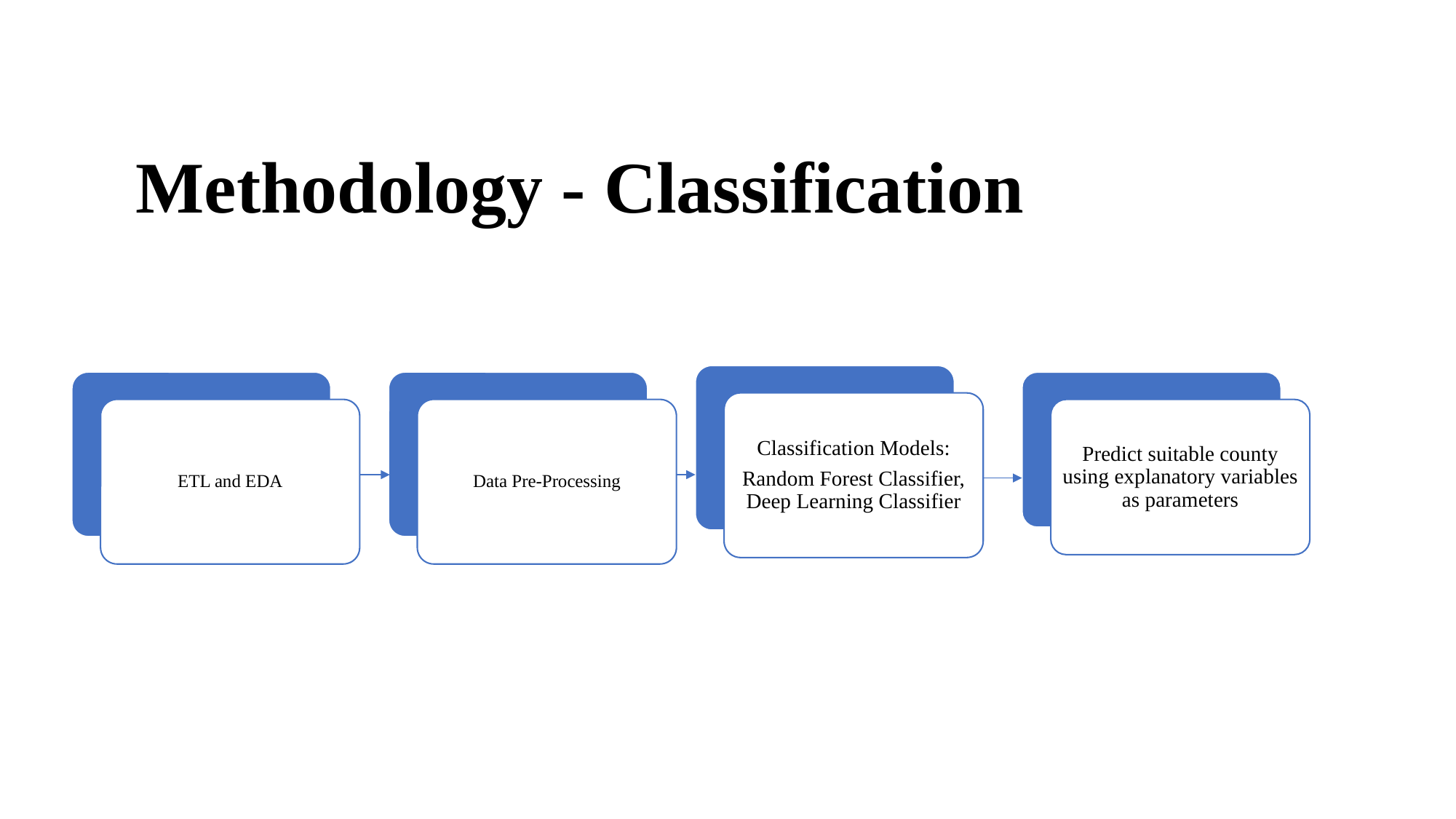

# Methodology - Classification

Classification Models:
Random Forest Classifier, Deep Learning Classifier

ETL and EDA

Data Pre-Processing

Predict suitable county using explanatory variables as parameters